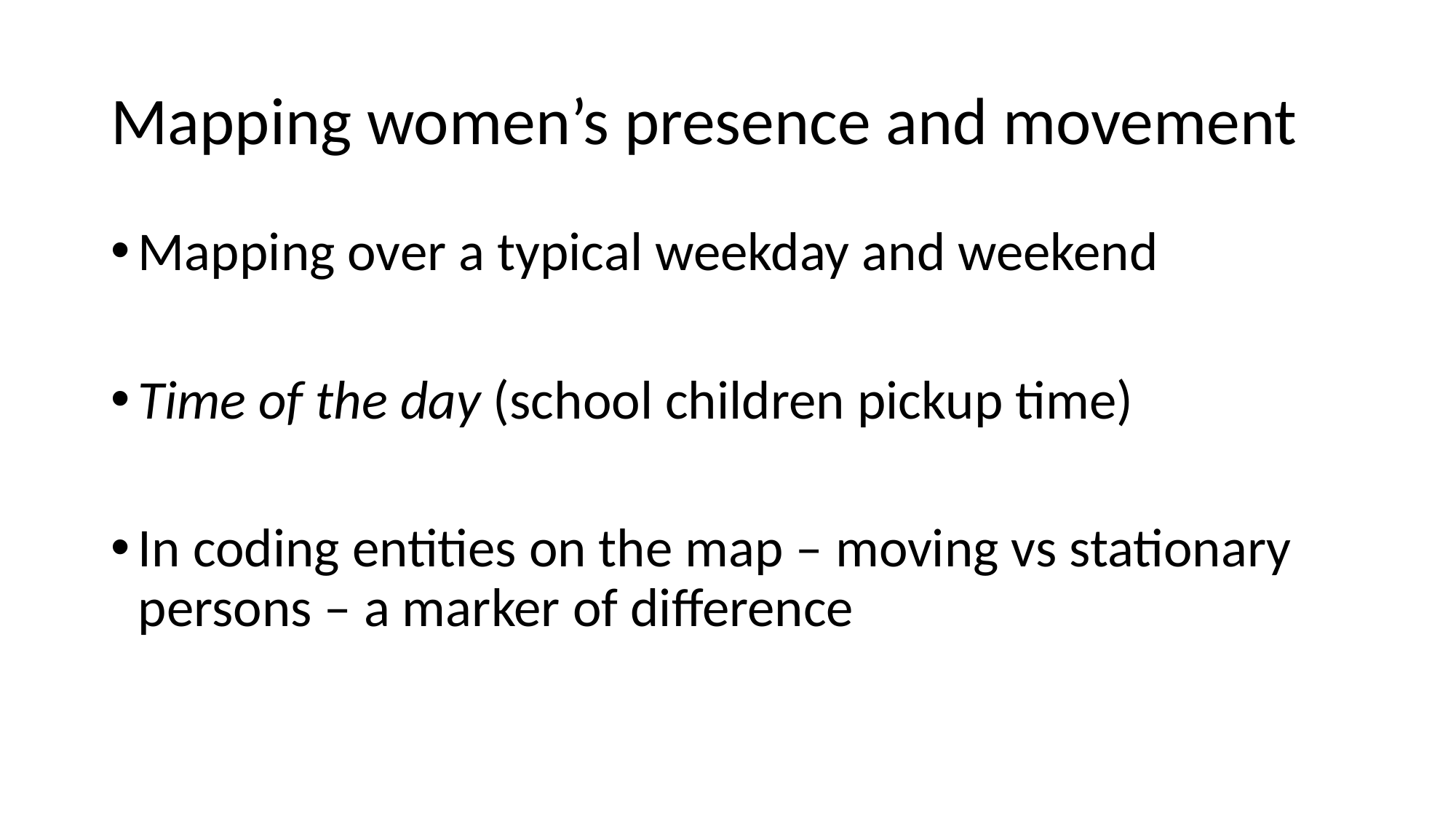

# Mapping women’s presence and movement
Mapping over a typical weekday and weekend

Time of the day (school children pickup time)

In coding entities on the map – moving vs stationary persons – a marker of difference